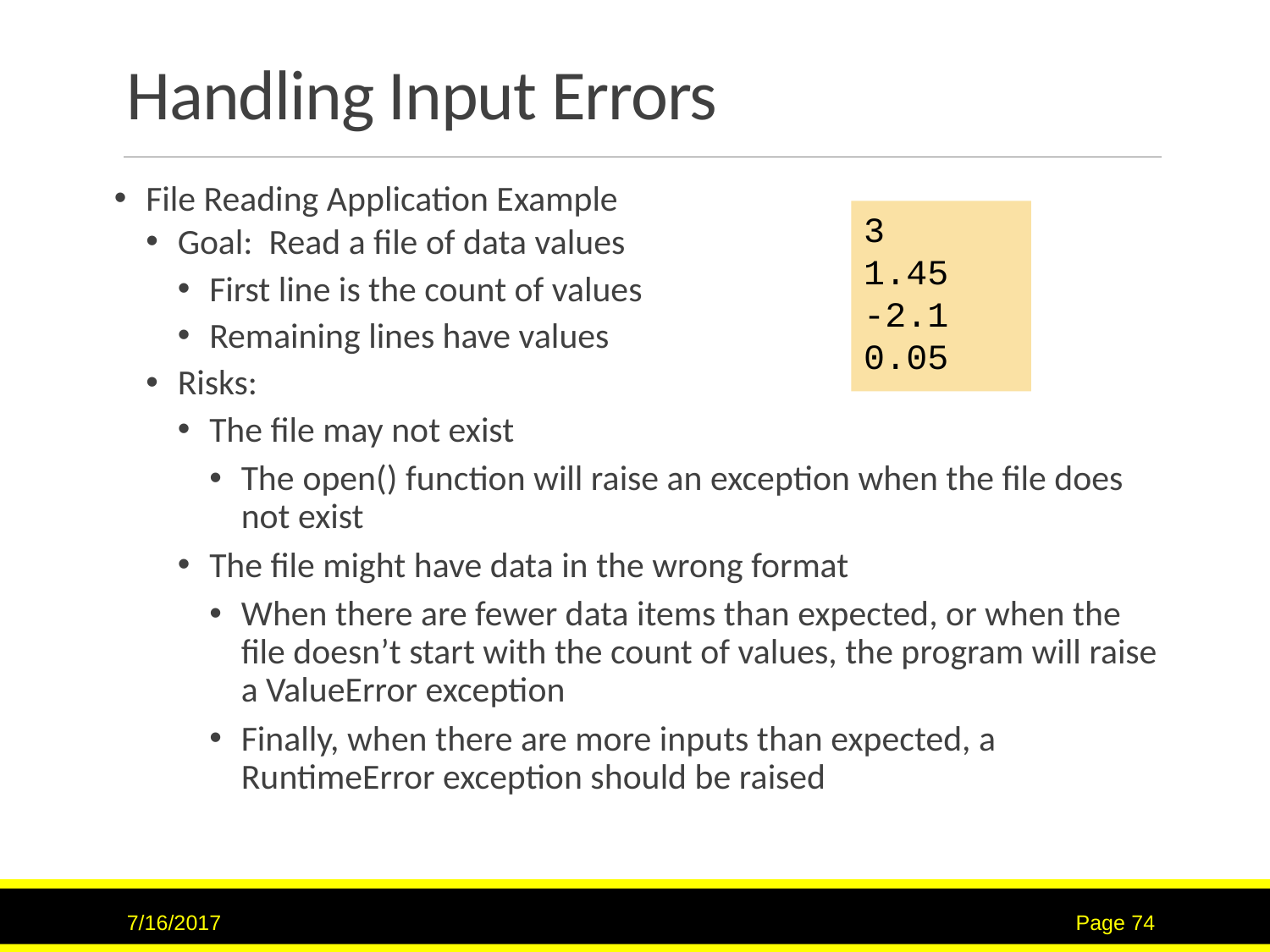

# Handling Input Errors
File Reading Application Example
Goal:  Read a file of data values
First line is the count of values
Remaining lines have values
Risks:
The file may not exist
The open() function will raise an exception when the file does not exist
The file might have data in the wrong format
When there are fewer data items than expected, or when the file doesn’t start with the count of values, the program will raise a ValueError exception
Finally, when there are more inputs than expected, a RuntimeError exception should be raised
3
1.45
-2.1
0.05
7/16/2017
Page 74